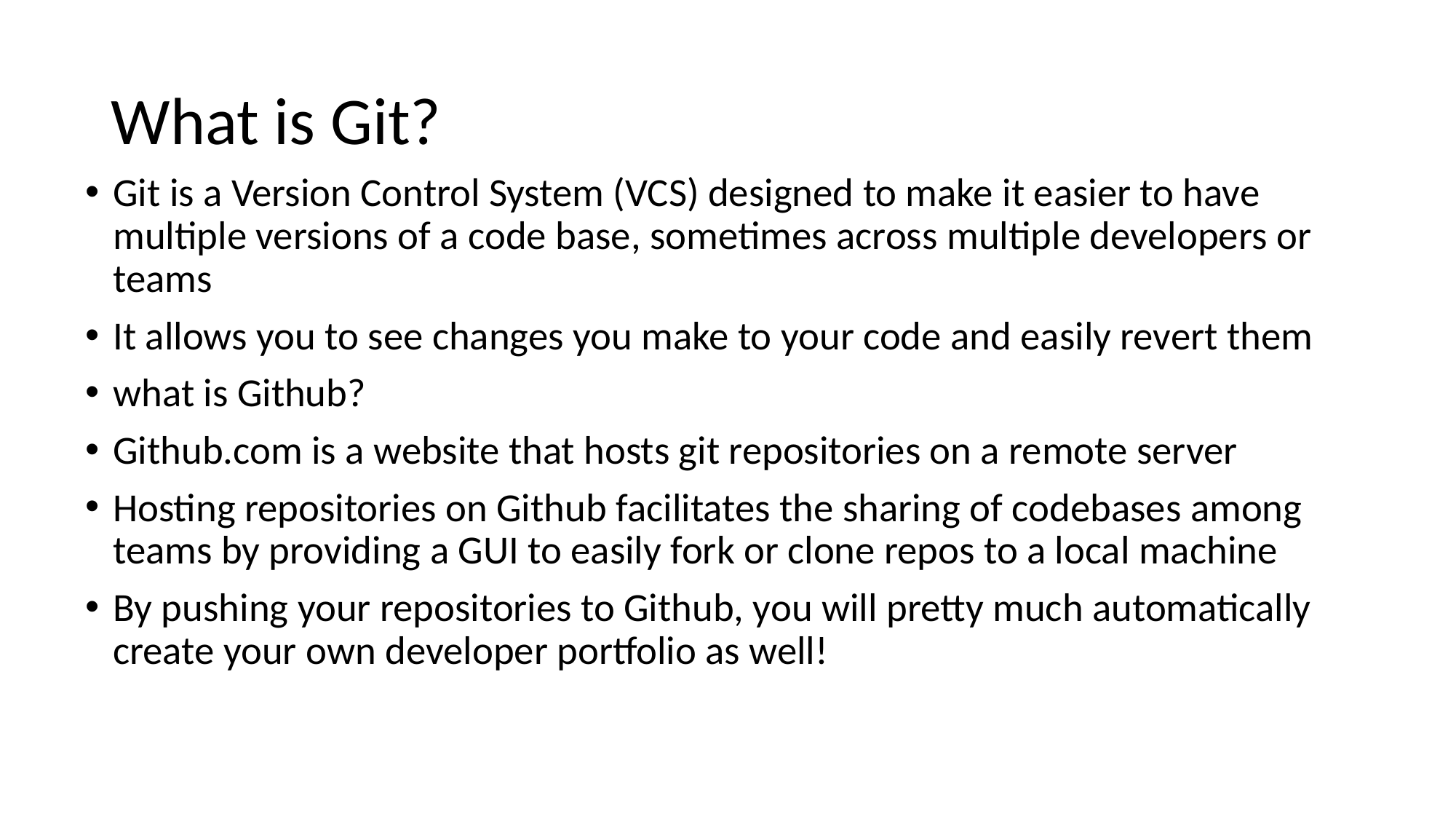

# What is Git?
Git is a Version Control System (VCS) designed to make it easier to have multiple versions of a code base, sometimes across multiple developers or teams
It allows you to see changes you make to your code and easily revert them
what is Github?
Github.com is a website that hosts git repositories on a remote server
Hosting repositories on Github facilitates the sharing of codebases among teams by providing a GUI to easily fork or clone repos to a local machine
By pushing your repositories to Github, you will pretty much automatically create your own developer portfolio as well!